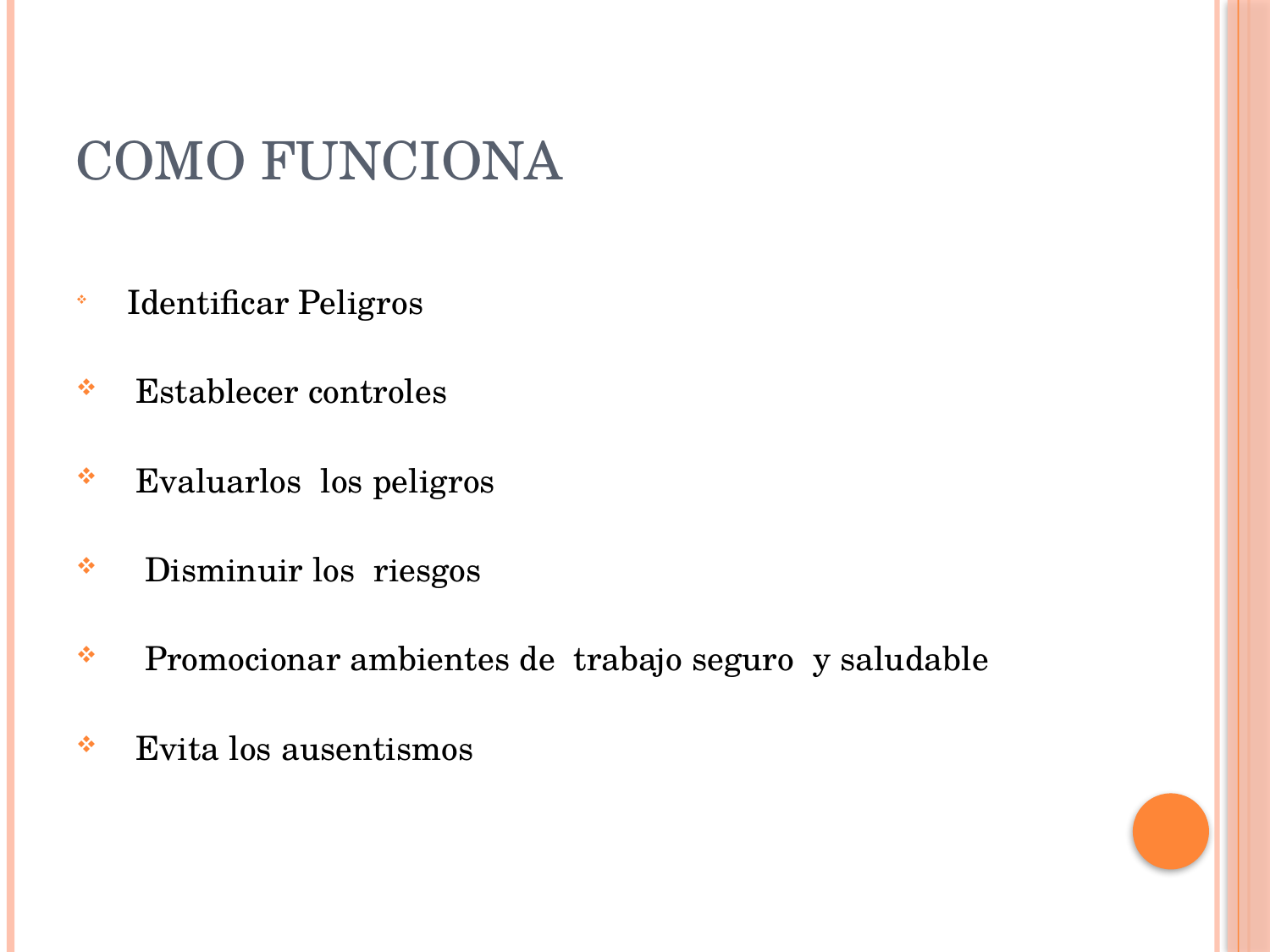

# COMO FUNCIONA

  Identificar Peligros

  Establecer controles

  Evaluarlos  los peligros

   Disminuir los  riesgos

   Promocionar ambientes de  trabajo seguro  y saludable

  Evita los ausentismos